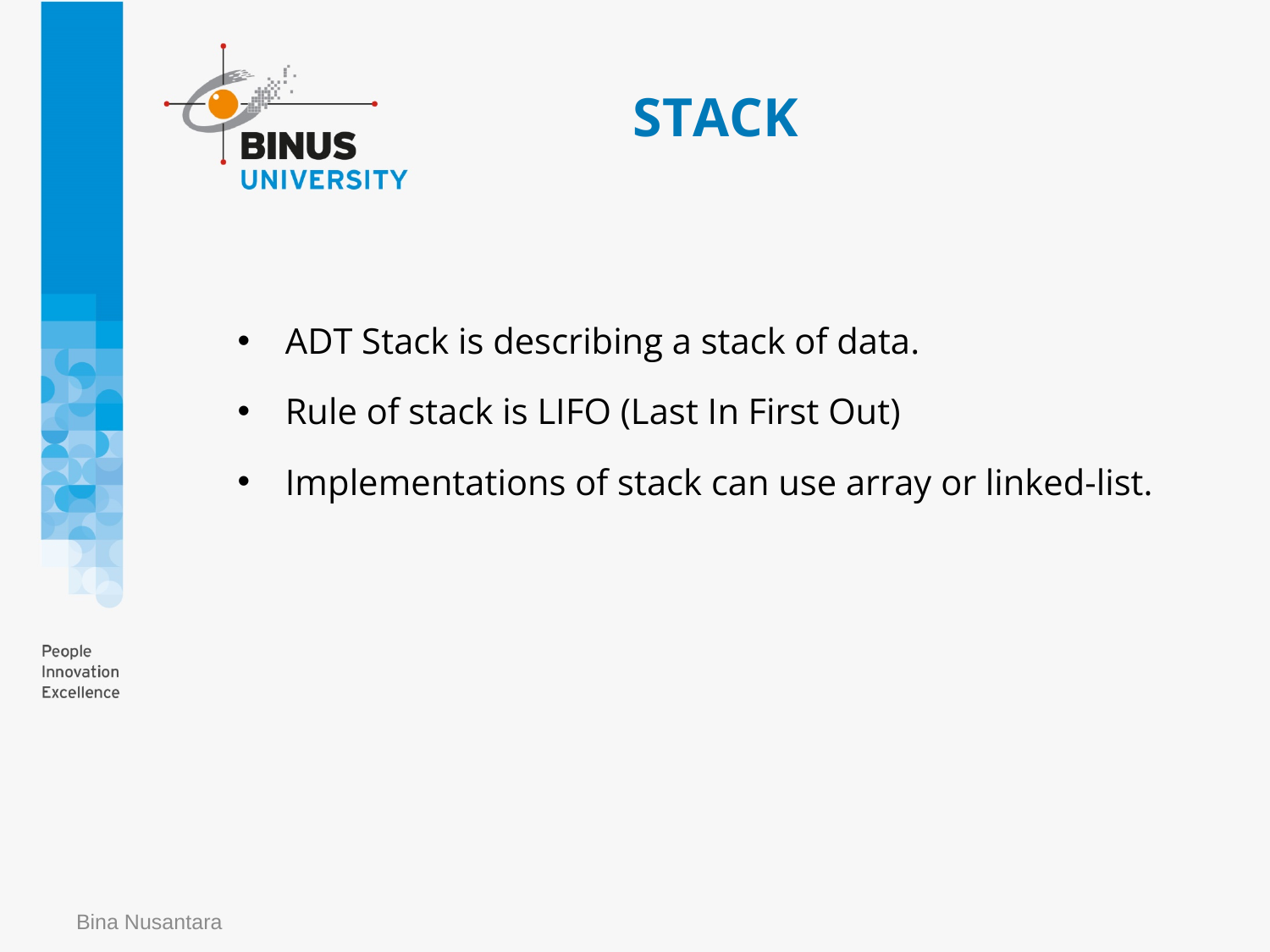

# STACK
ADT Stack is describing a stack of data.
Rule of stack is LIFO (Last In First Out)
Implementations of stack can use array or linked-list.
Bina Nusantara